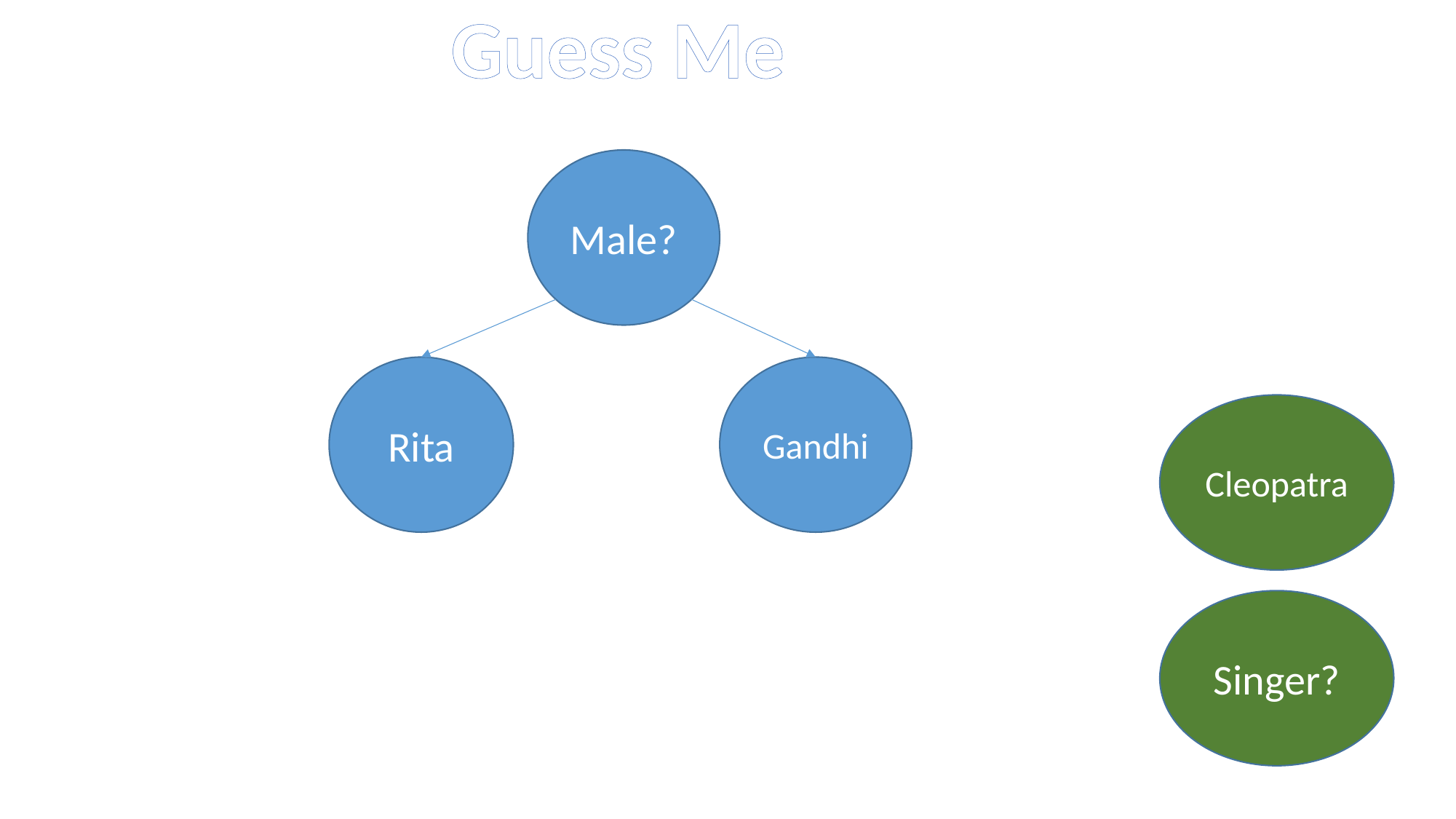

Guess Me
Male?
Rita
Gandhi
Cleopatra
Singer?